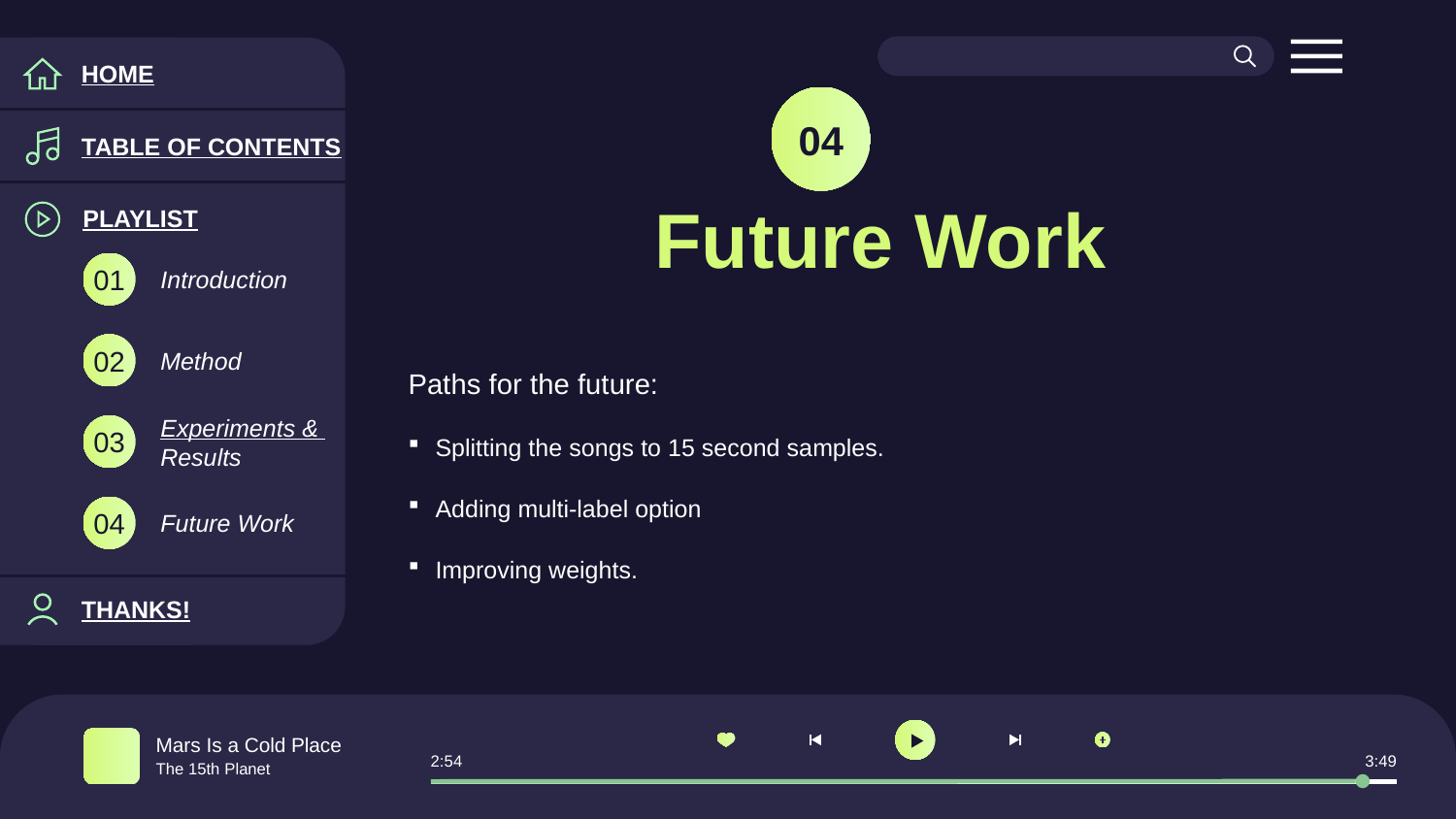

HOME

TABLE OF CONTENTS

PLAYLIST

Introduction
01
Method
02
Experiments & Results
03
Future Work
04
THANKS!

04

# Future Work
Paths for the future:
Splitting the songs to 15 second samples.
Adding multi-label option
Improving weights.